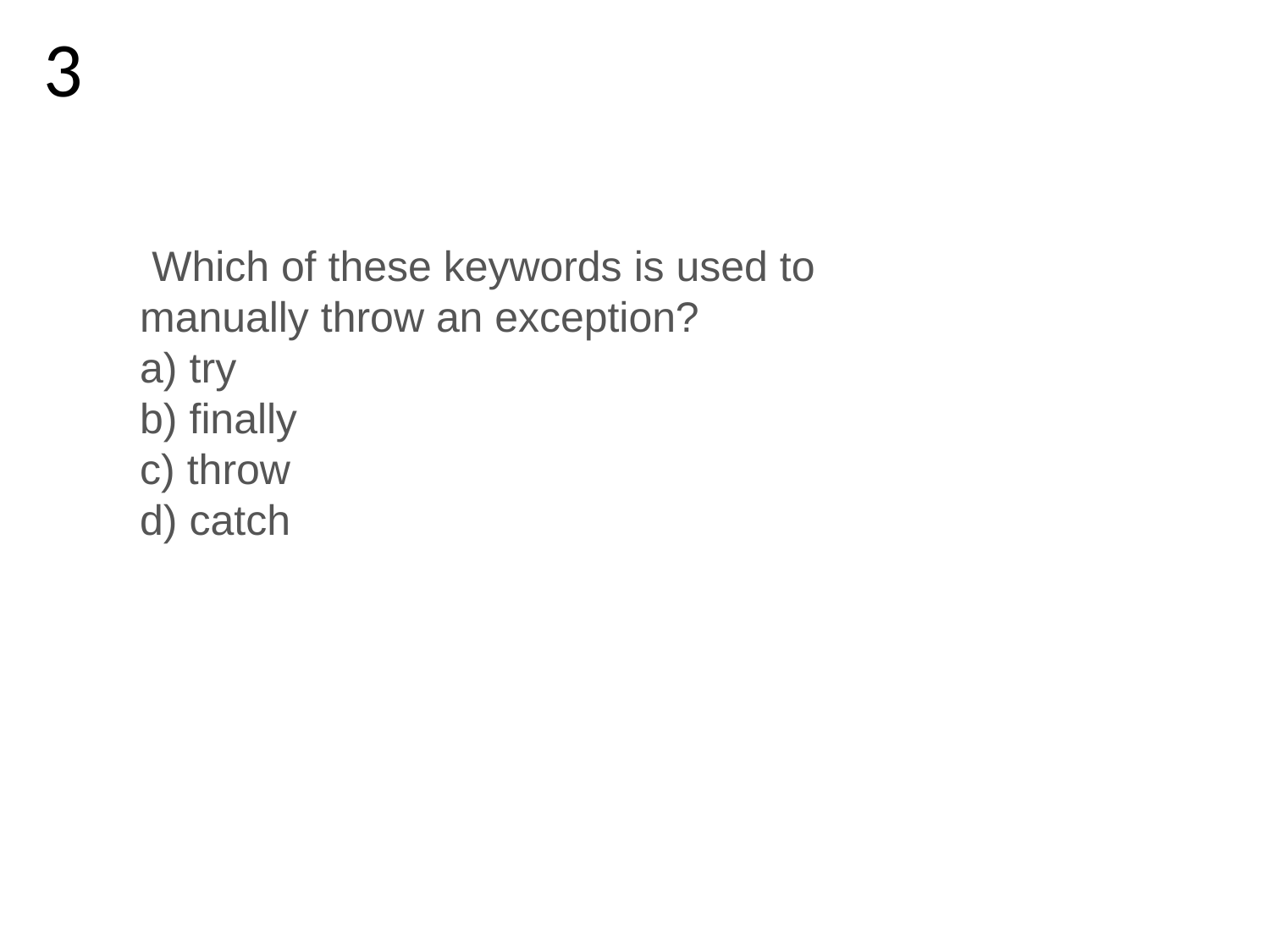

# 3
 Which of these keywords is used to manually throw an exception?
a) try
b) finally
c) throw
d) catch